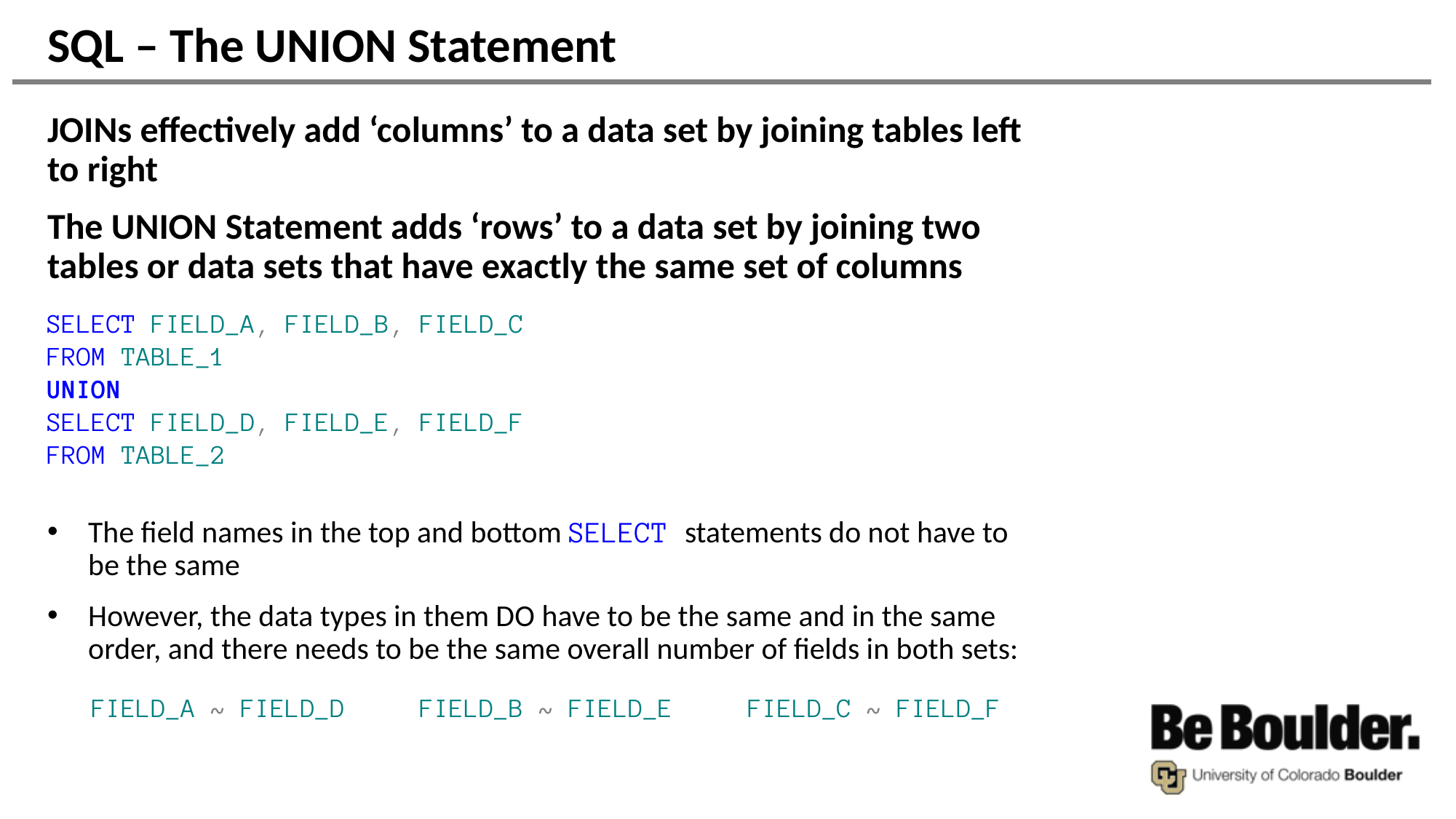

# SQL – The UNION Statement
JOINs effectively add ‘columns’ to a data set by joining tables left to right
The UNION Statement adds ‘rows’ to a data set by joining two tables or data sets that have exactly the same set of columns
SELECT FIELD_A, FIELD_B, FIELD_C
FROM TABLE_1
UNION
SELECT FIELD_D, FIELD_E, FIELD_F
FROM TABLE_2
The field names in the top and bottom SELECT statements do not have to be the same
However, the data types in them DO have to be the same and in the same order, and there needs to be the same overall number of fields in both sets:
FIELD_A ~ FIELD_D     FIELD_B ~ FIELD_E     FIELD_C ~ FIELD_F